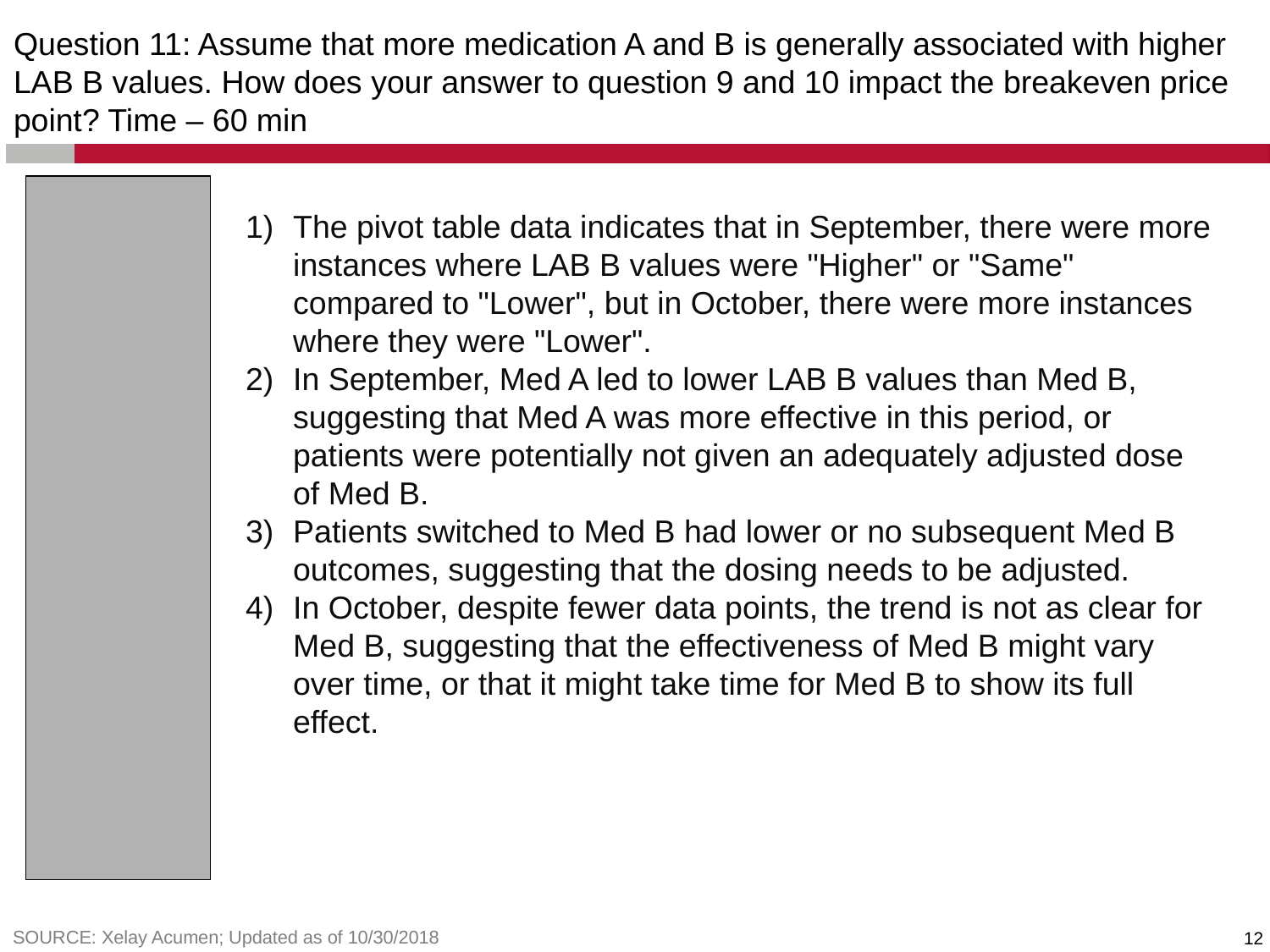

# Question 11: Assume that more medication A and B is generally associated with higher LAB B values. How does your answer to question 9 and 10 impact the breakeven price point? Time – 60 min

The pivot table data indicates that in September, there were more instances where LAB B values were "Higher" or "Same" compared to "Lower", but in October, there were more instances where they were "Lower".
In September, Med A led to lower LAB B values than Med B, suggesting that Med A was more effective in this period, or patients were potentially not given an adequately adjusted dose of Med B.
Patients switched to Med B had lower or no subsequent Med B outcomes, suggesting that the dosing needs to be adjusted.
In October, despite fewer data points, the trend is not as clear for Med B, suggesting that the effectiveness of Med B might vary over time, or that it might take time for Med B to show its full effect.
SOURCE: Xelay Acumen; Updated as of 10/30/2018
12